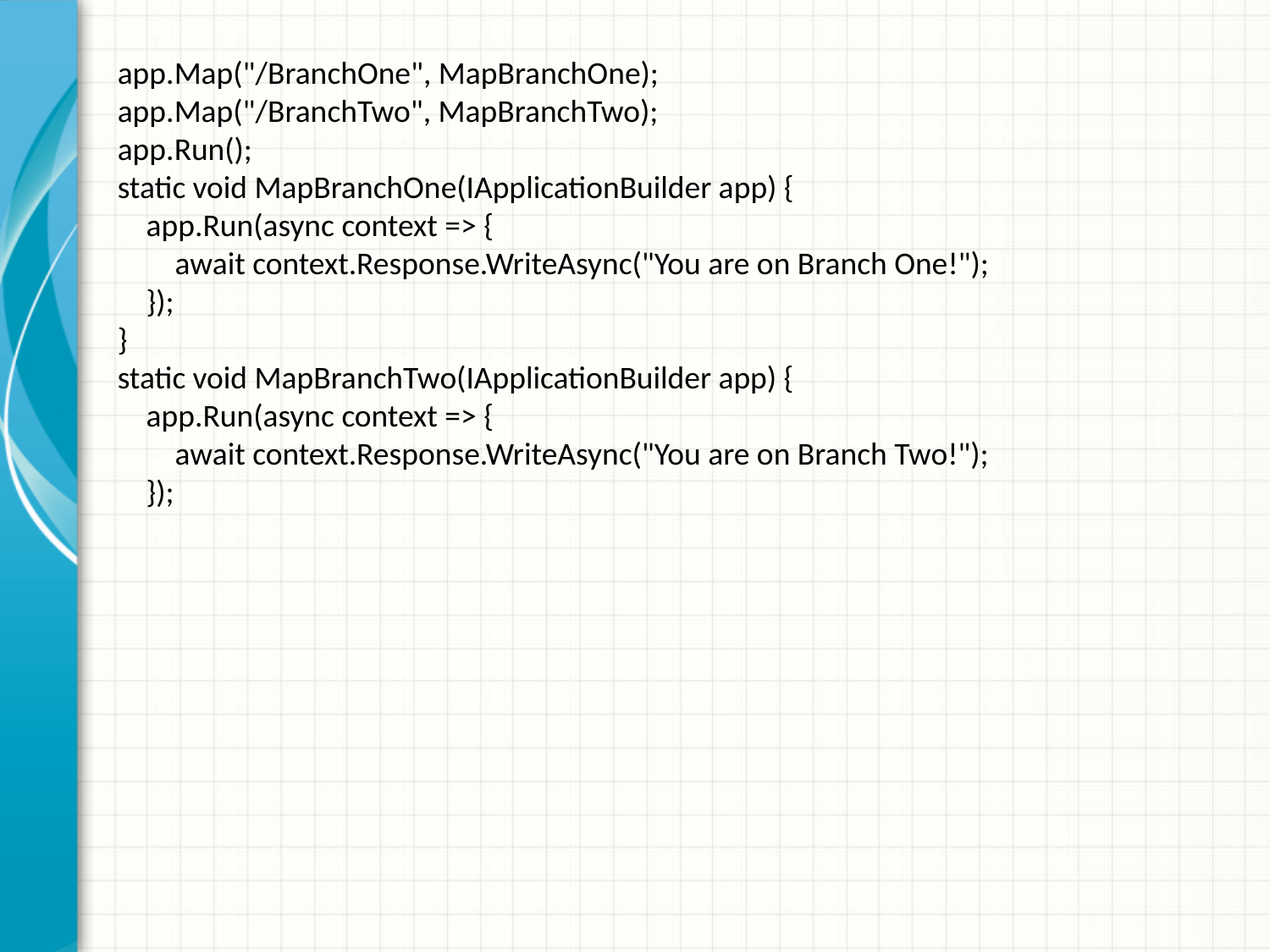

app.Map("/BranchOne", MapBranchOne);
app.Map("/BranchTwo", MapBranchTwo);
app.Run();
static void MapBranchOne(IApplicationBuilder app) {
    app.Run(async context => {
        await context.Response.WriteAsync("You are on Branch One!");
    });
}
static void MapBranchTwo(IApplicationBuilder app) {
    app.Run(async context => {
        await context.Response.WriteAsync("You are on Branch Two!");
    });